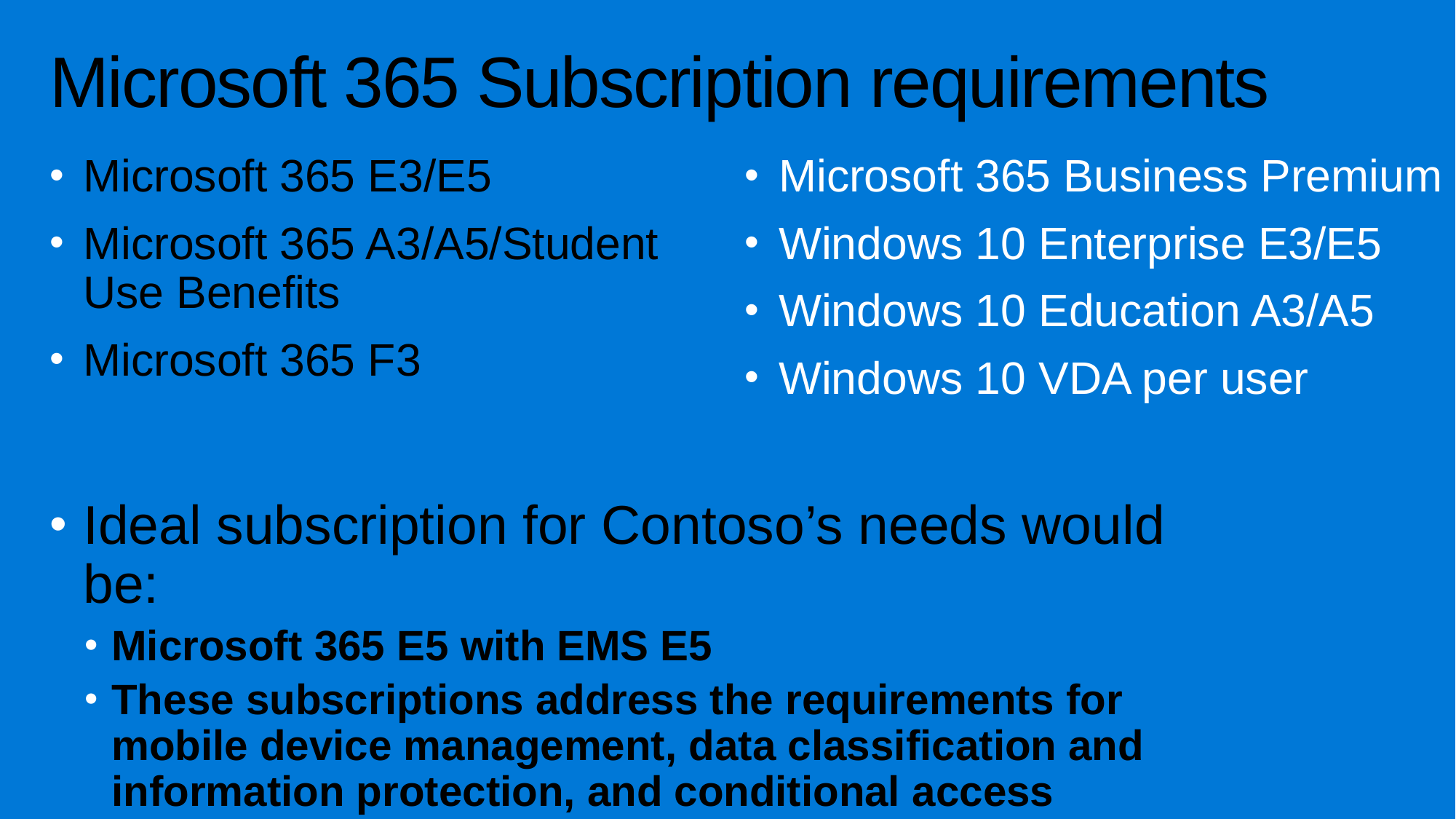

# Microsoft 365 Subscription requirements
Microsoft 365 E3/E5
Microsoft 365 A3/A5/Student Use Benefits
Microsoft 365 F3
Microsoft 365 Business Premium
Windows 10 Enterprise E3/E5
Windows 10 Education A3/A5
Windows 10 VDA per user
Ideal subscription for Contoso’s needs would be:
Microsoft 365 E5 with EMS E5
These subscriptions address the requirements for mobile device management, data classification and information protection, and conditional access policies.